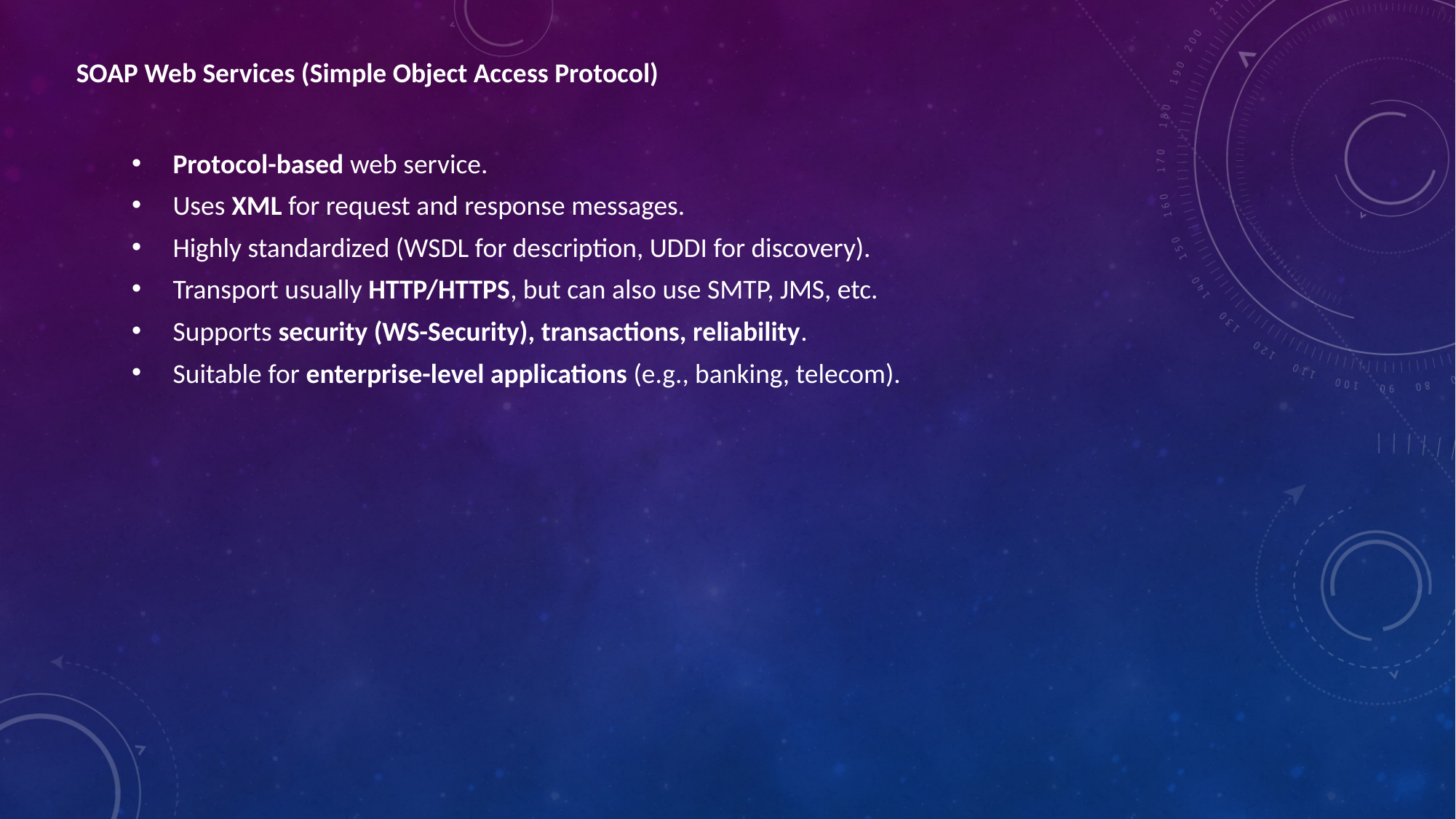

SOAP Web Services (Simple Object Access Protocol)

Protocol-based web service.
Uses XML for request and response messages.
Highly standardized (WSDL for description, UDDI for discovery).
Transport usually HTTP/HTTPS, but can also use SMTP, JMS, etc.
Supports security (WS-Security), transactions, reliability.
Suitable for enterprise-level applications (e.g., banking, telecom).